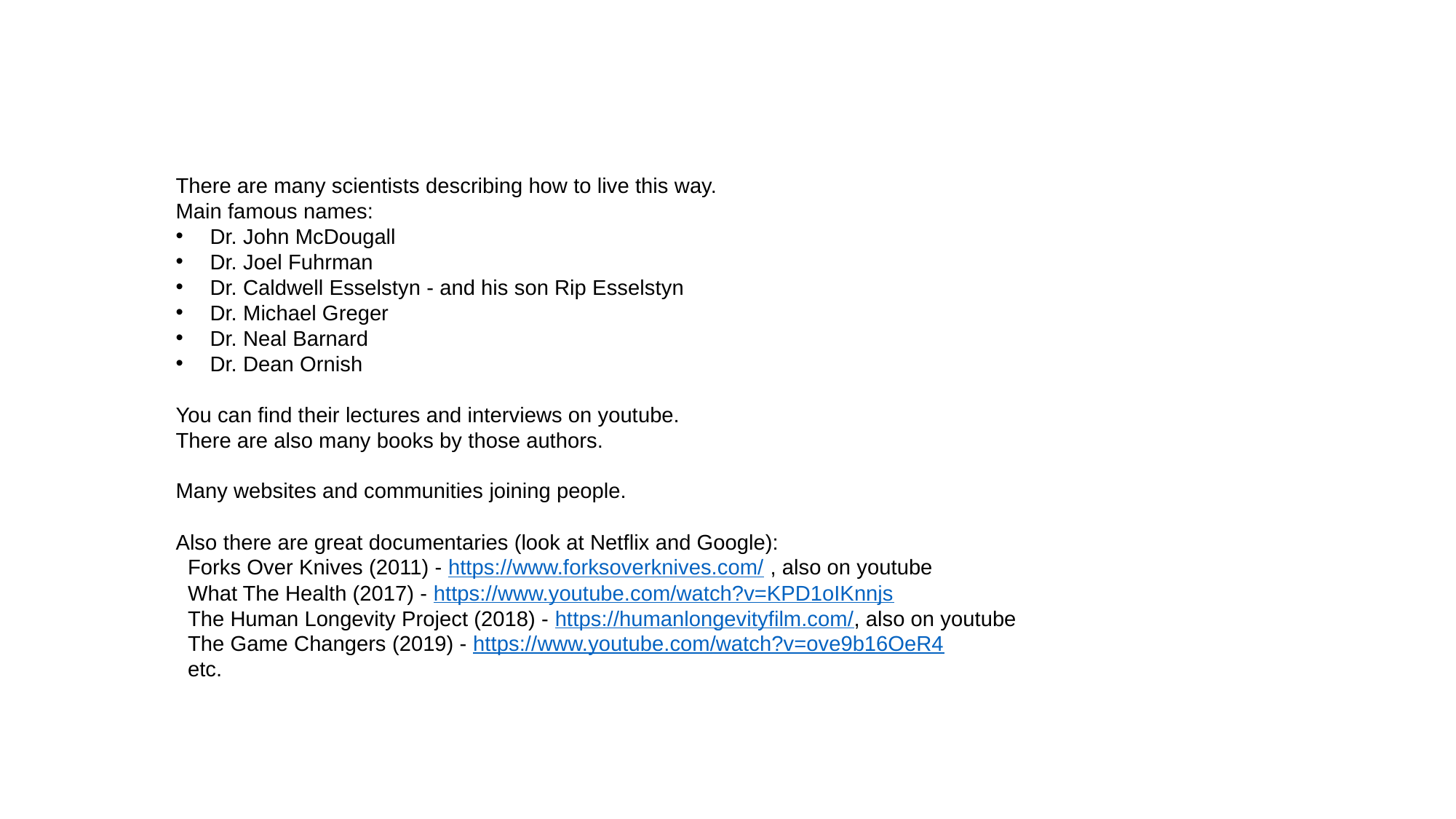

There are many scientists describing how to live this way.
Main famous names:
Dr. John McDougall
Dr. Joel Fuhrman
Dr. Caldwell Esselstyn - and his son Rip Esselstyn
Dr. Michael Greger
Dr. Neal Barnard
Dr. Dean Ornish

You can find their lectures and interviews on youtube.
There are also many books by those authors.

Many websites and communities joining people.

Also there are great documentaries (look at Netflix and Google):
  Forks Over Knives (2011) - https://www.forksoverknives.com/ , also on youtube
  What The Health (2017) - https://www.youtube.com/watch?v=KPD1oIKnnjs
  The Human Longevity Project (2018) - https://humanlongevityfilm.com/, also on youtube
  The Game Changers (2019) - https://www.youtube.com/watch?v=ove9b16OeR4
  etc.